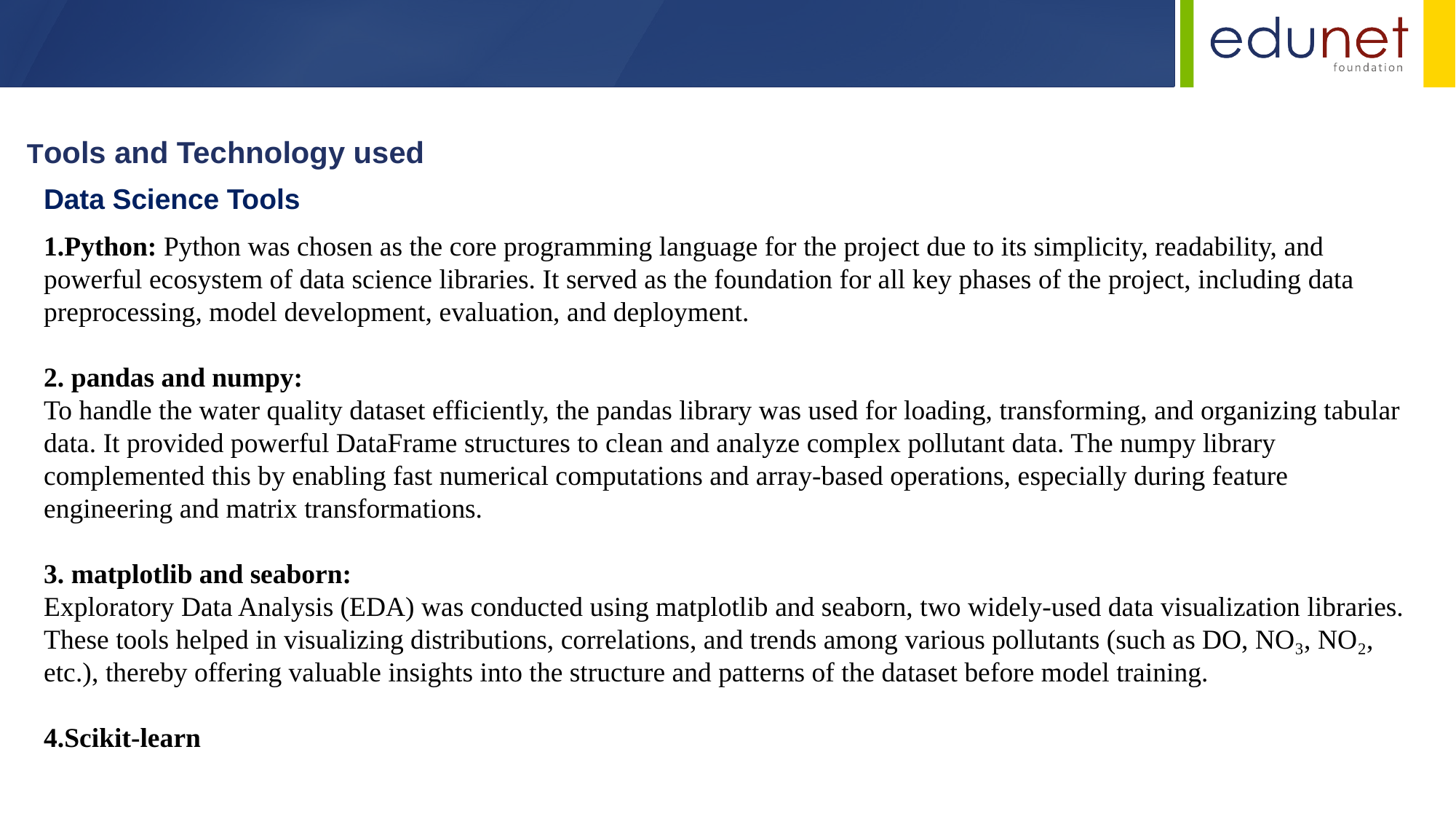

Tools and Technology used
Data Science Tools
1.Python: Python was chosen as the core programming language for the project due to its simplicity, readability, and powerful ecosystem of data science libraries. It served as the foundation for all key phases of the project, including data preprocessing, model development, evaluation, and deployment.

2. pandas and numpy:
To handle the water quality dataset efficiently, the pandas library was used for loading, transforming, and organizing tabular data. It provided powerful DataFrame structures to clean and analyze complex pollutant data. The numpy library complemented this by enabling fast numerical computations and array-based operations, especially during feature engineering and matrix transformations.

3. matplotlib and seaborn:
Exploratory Data Analysis (EDA) was conducted using matplotlib and seaborn, two widely-used data visualization libraries. These tools helped in visualizing distributions, correlations, and trends among various pollutants (such as DO, NO₃, NO₂, etc.), thereby offering valuable insights into the structure and patterns of the dataset before model training.
4.Scikit-learn